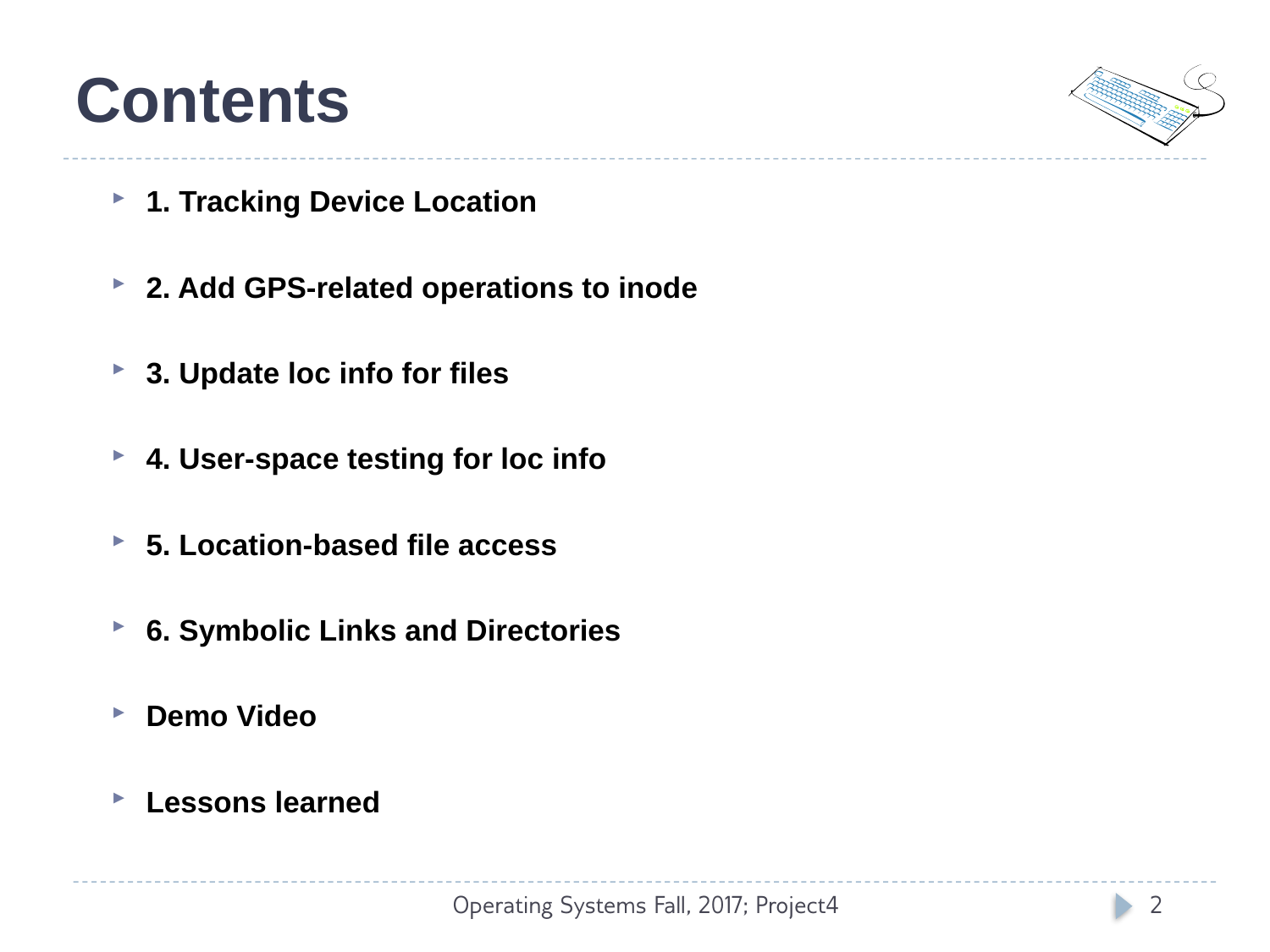

# Contents
1. Tracking Device Location

2. Add GPS-related operations to inode

3. Update loc info for files

4. User-space testing for loc info

5. Location-based file access

6. Symbolic Links and Directories

Demo Video

Lessons learned
Operating Systems Fall, 2017; Project4
2